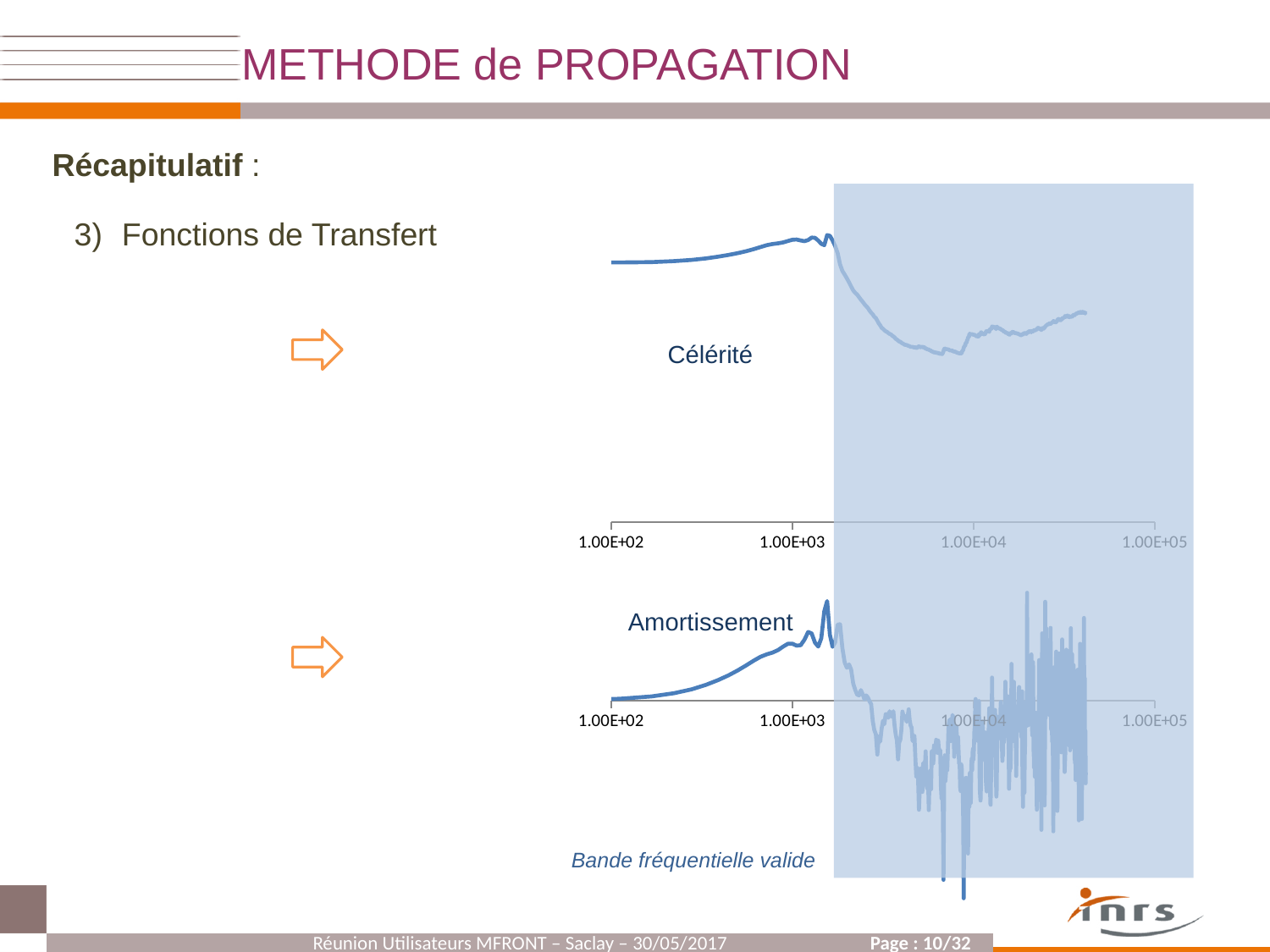

METHODE de PROPAGATION
Récapitulatif :

### Chart

| Category |  |
|---|---|
Fonctions de Transfert

Célérité

### Chart

| Category |  |
|---|---|
Amortissement

Bande fréquentielle valide